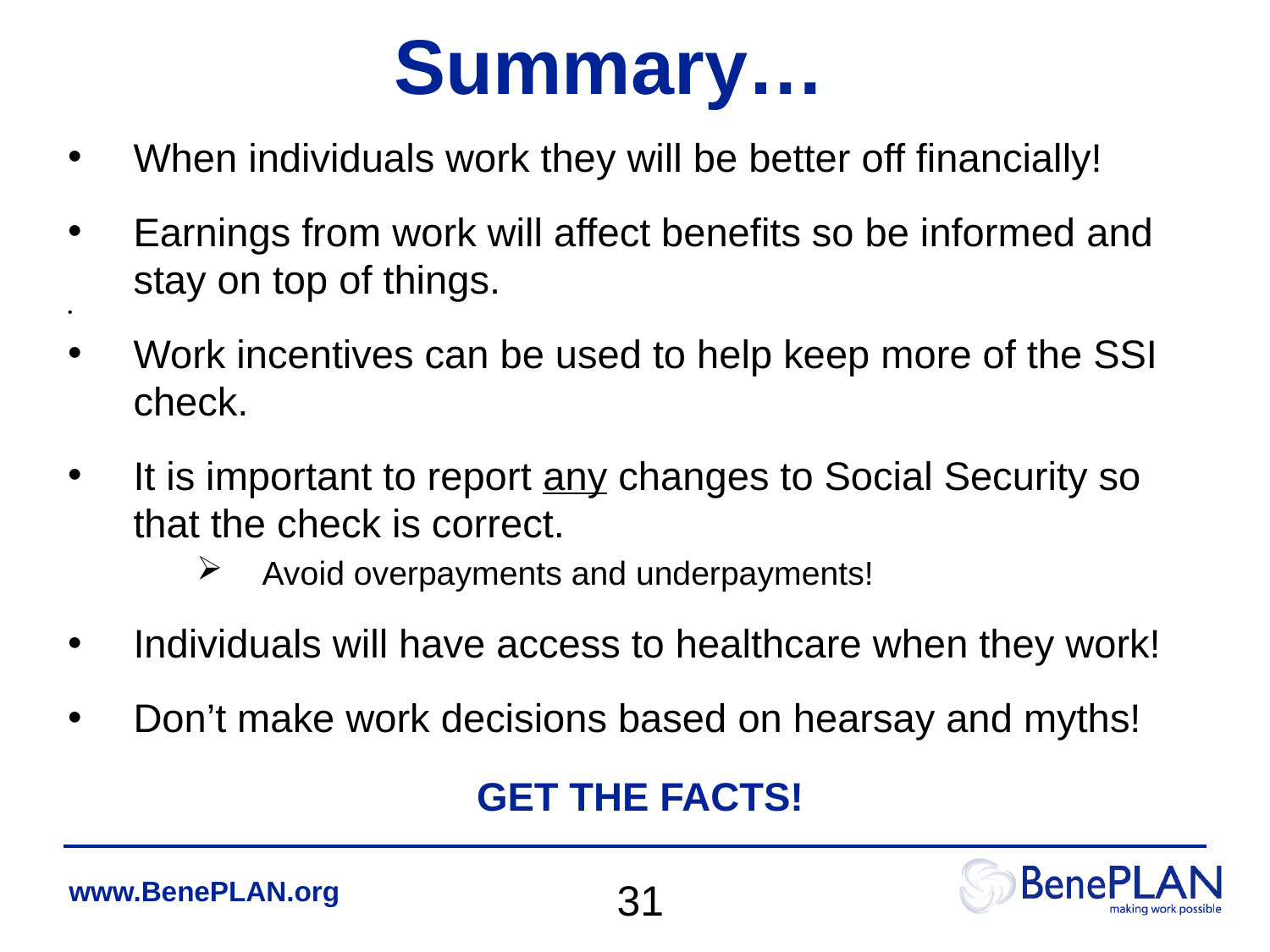

Summary…
When individuals work they will be better off financially!

Earnings from work will affect benefits so be informed and stay on top of things.

Work incentives can be used to help keep more of the SSI check.

It is important to report any changes to Social Security so that the check is correct.
Avoid overpayments and underpayments!

Individuals will have access to healthcare when they work!

Don’t make work decisions based on hearsay and myths!

GET THE FACTS!
31